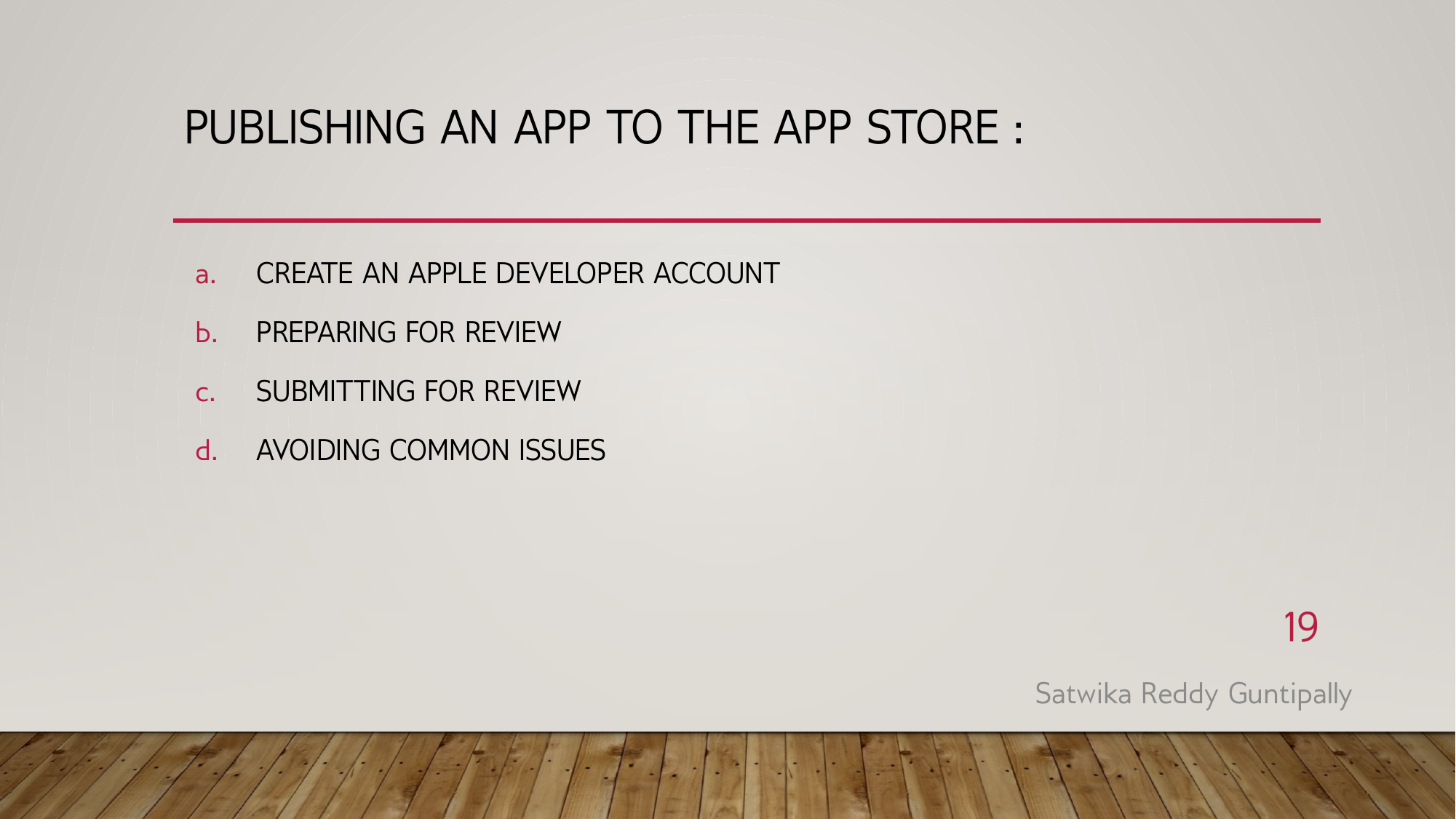

# Publishing an app to the app store :
Create an Apple Developer Account
Preparing for review
Submitting for review
Avoiding common issues
19
Satwika Reddy Guntipally